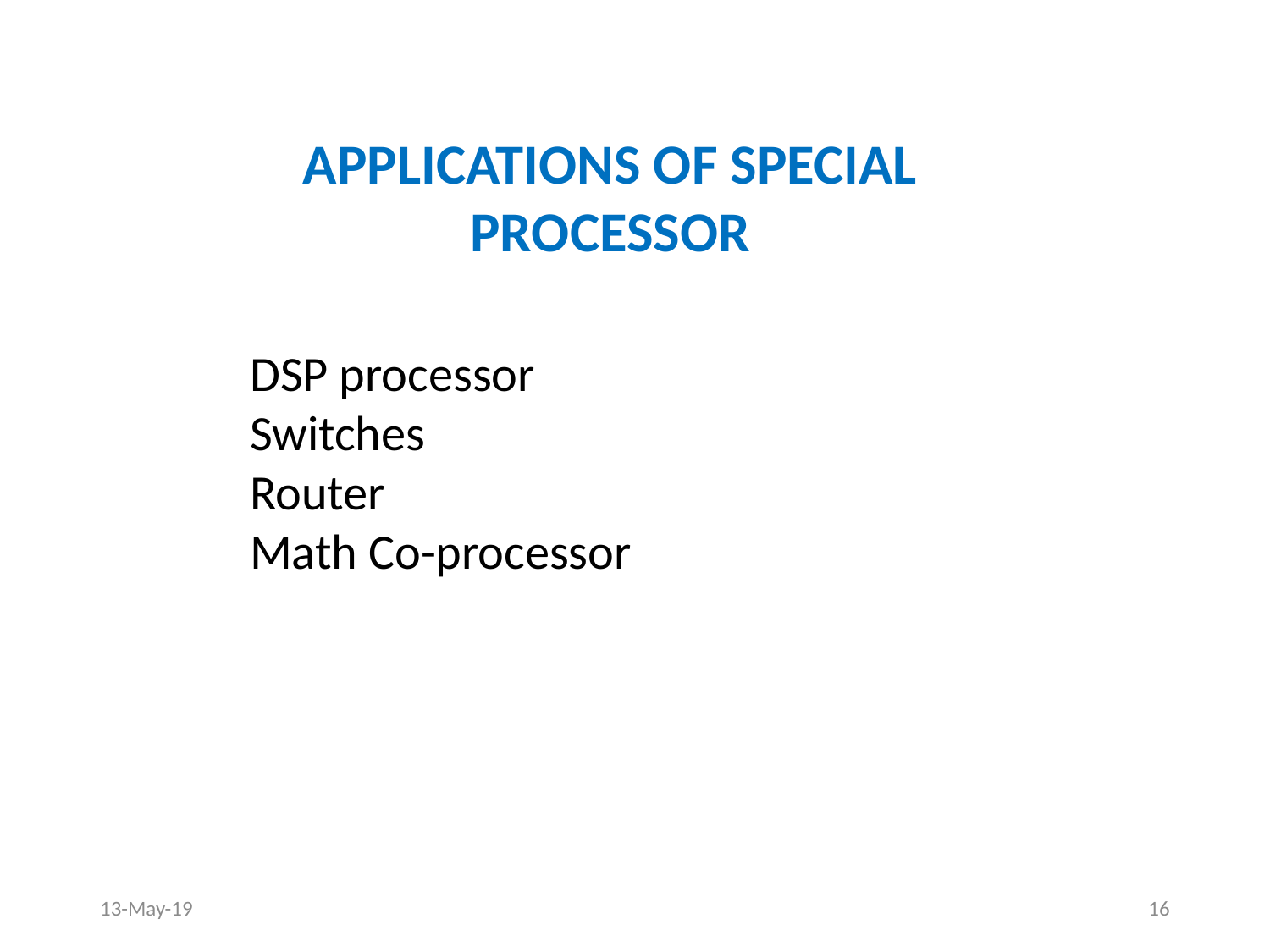

Applications of special processor
DSP processor
Switches
Router
Math Co-processor
13-May-19
16